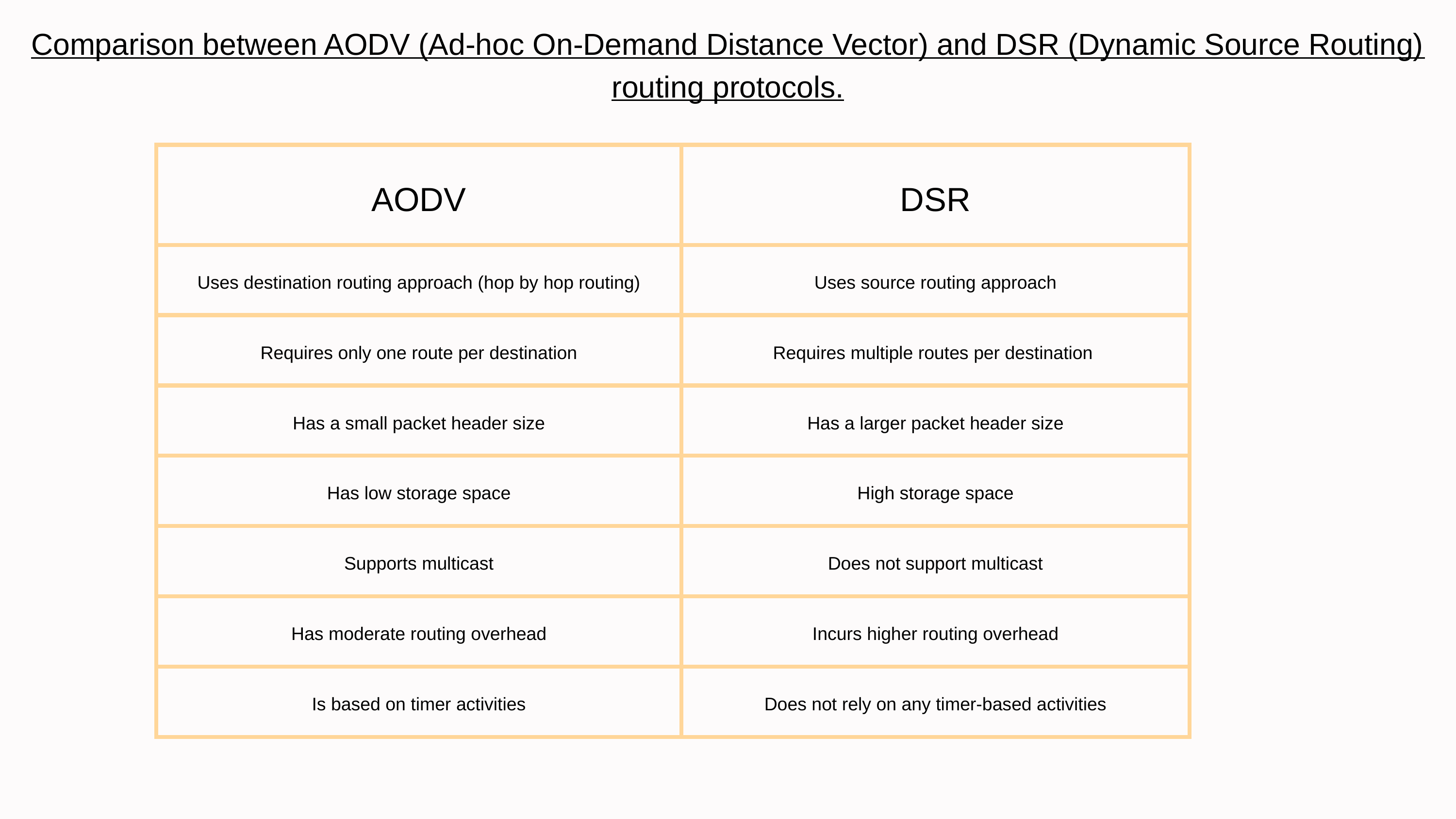

Comparison between AODV (Ad-hoc On-Demand Distance Vector) and DSR (Dynamic Source Routing) routing protocols.

| AODV | DSR |
| --- | --- |
| Uses destination routing approach (hop by hop routing) | Uses source routing approach |
| Requires only one route per destination | Requires multiple routes per destination |
| Has a small packet header size | Has a larger packet header size |
| Has low storage space | High storage space |
| Supports multicast | Does not support multicast |
| Has moderate routing overhead | Incurs higher routing overhead |
| Is based on timer activities | Does not rely on any timer-based activities |